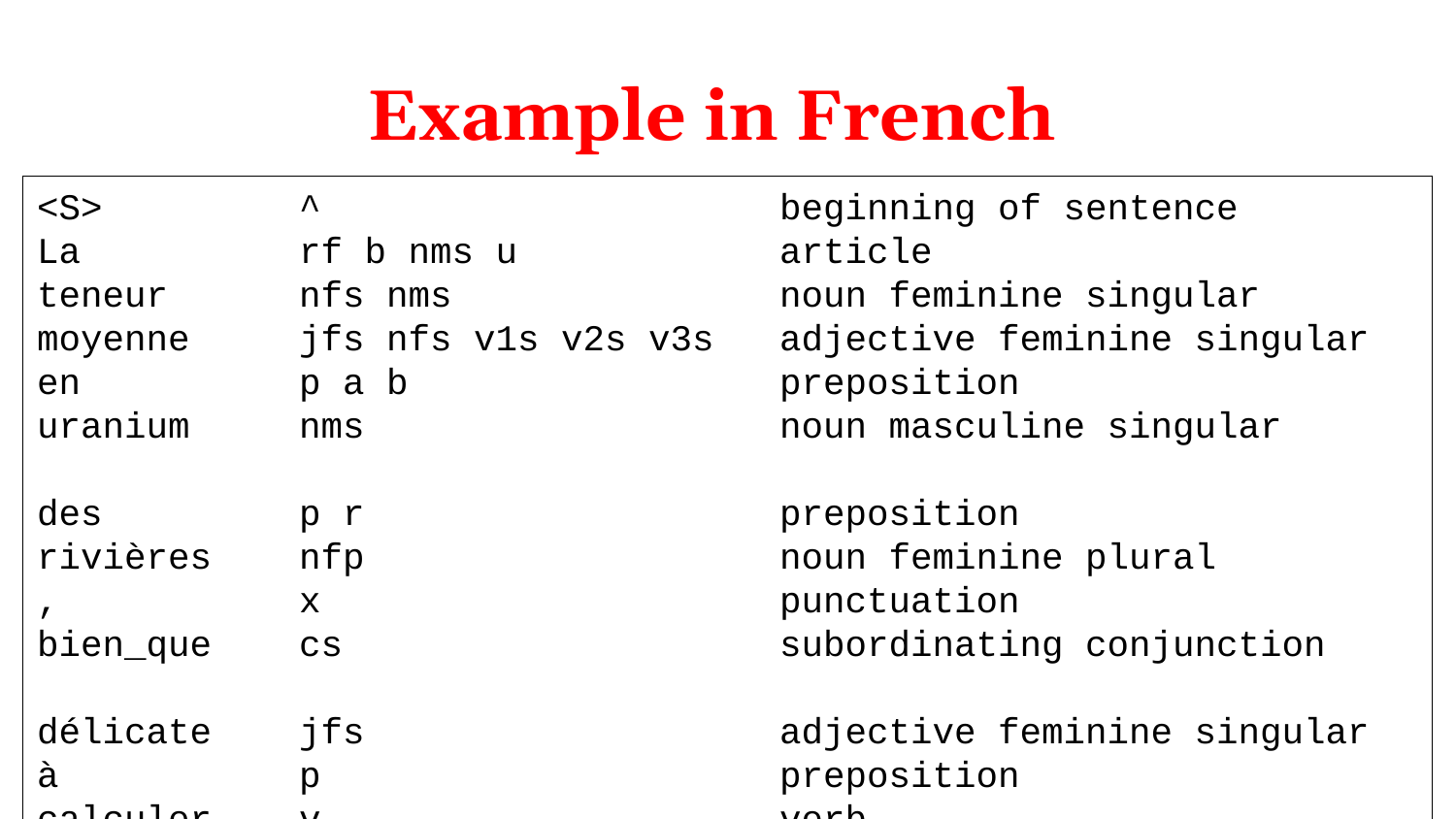

# Example in French
<S>         ^                     beginning of sentence
La          rf b nms u            article
teneur      nfs nms               noun feminine singular
moyenne     jfs nfs v1s v2s v3s   adjective feminine singular
en          p a b                 preposition
uranium     nms                   noun masculine singular
des         p r                   preposition
rivières    nfp                   noun feminine plural
,           x                     punctuation
bien_que    cs                    subordinating conjunction
délicate    jfs                   adjective feminine singular
à           p                     preposition
calculer    v                     verb